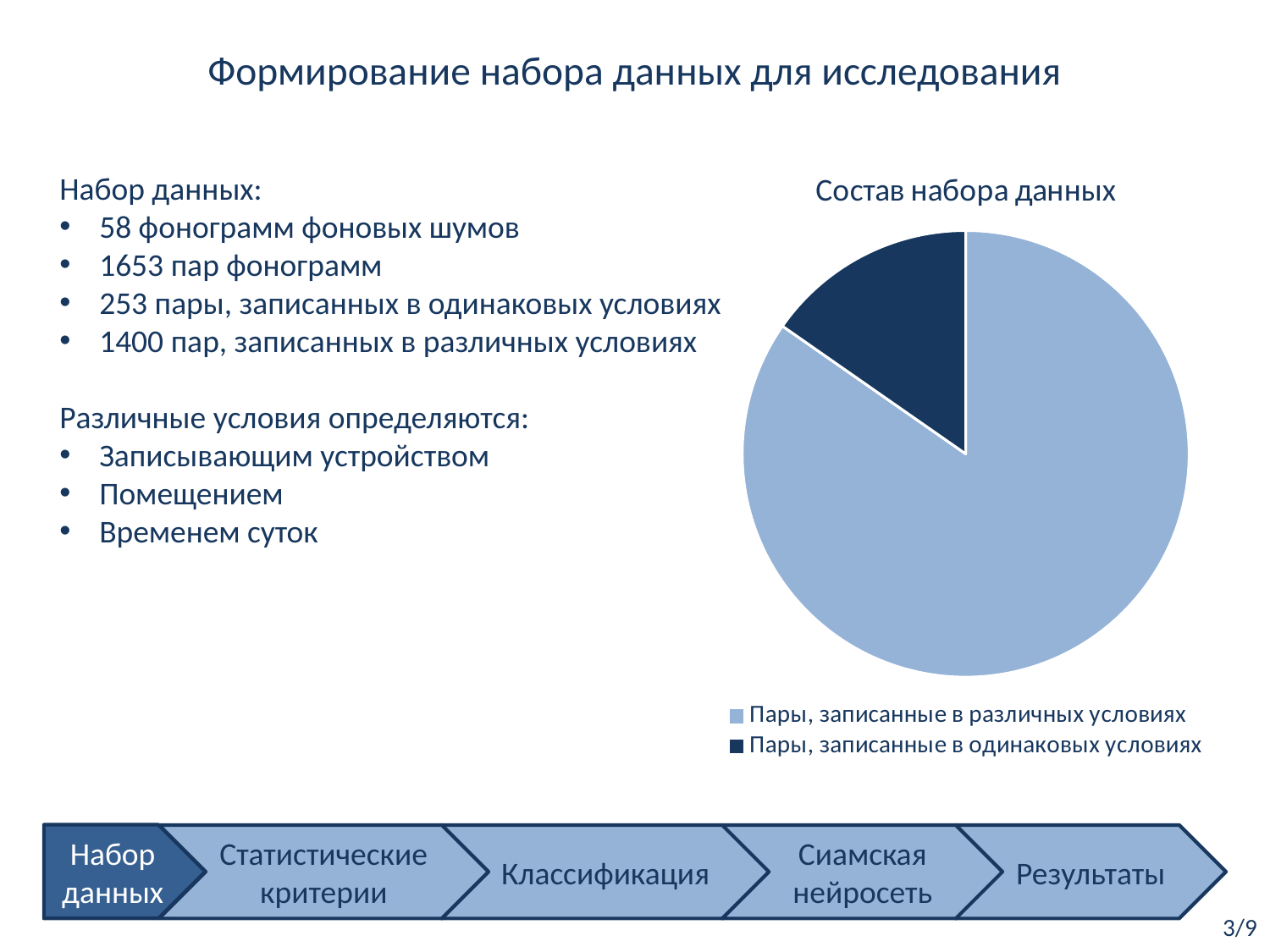

# Формирование набора данных для исследования

### Chart:

| Category | Состав набора данных |
|---|---|
| Пары, записанные в различных условиях | 1400.0 |
| Пары, записанные в одинаковых условиях | 253.0 |
Набор данных:
58 фонограмм фоновых шумов
1653 пар фонограмм
253 пары, записанных в одинаковых условиях
1400 пар, записанных в различных условиях

Различные условия определяются:
Записывающим устройством
Помещением
Временем суток

Набор данных
Статистические критерии
Классификация
Сиамская нейросеть
Результаты
3/9